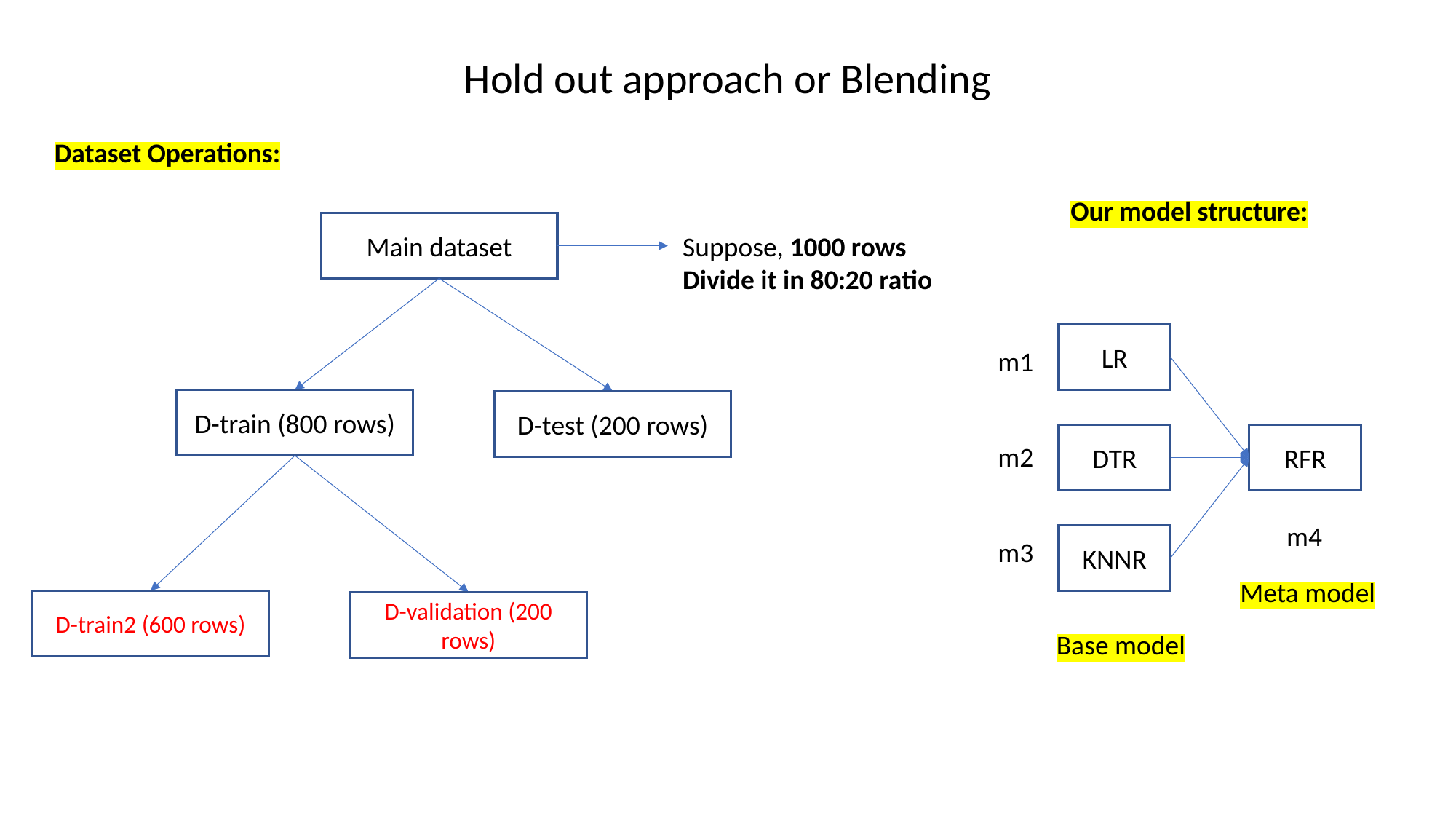

# Hold out approach or Blending
Dataset Operations:
Our model structure:
Main dataset
Suppose, 1000 rows
Divide it in 80:20 ratio
D-train (800 rows)
D-test (200 rows)
D-train2 (600 rows)
D-validation (200 rows)
LR
m1
DTR
RFR
m2
m4
KNNR
m3
Meta model
Base model